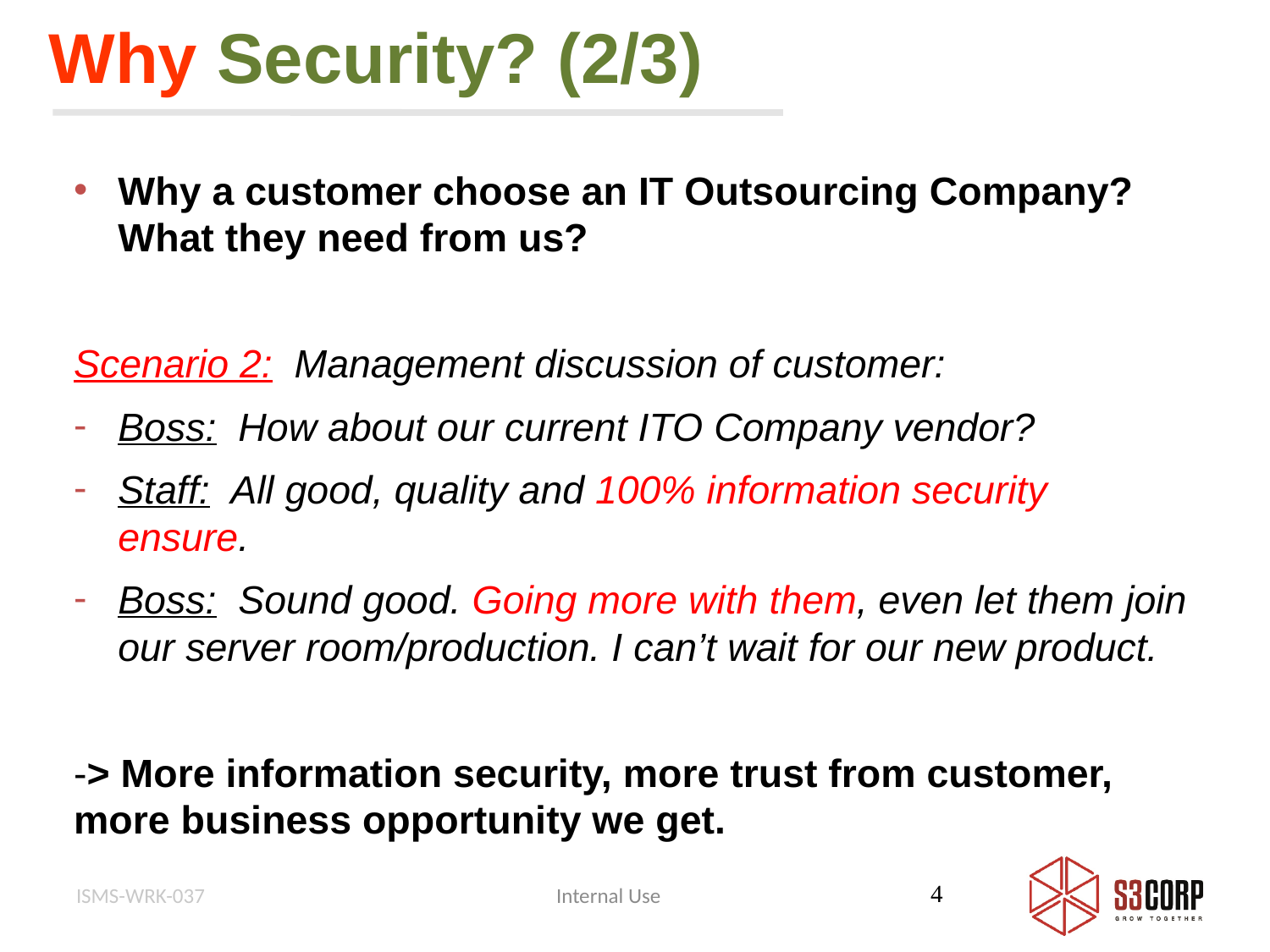

Why Security? (2/3)
Why a customer choose an IT Outsourcing Company? What they need from us?

Scenario 2:  Management discussion of customer:
Boss:  How about our current ITO Company vendor?
Staff:  All good, quality and 100% information security ensure.
Boss:  Sound good. Going more with them, even let them join our server room/production. I can’t wait for our new product.

-> More information security, more trust from customer, more business opportunity we get.

4
ISMS-WRK-037